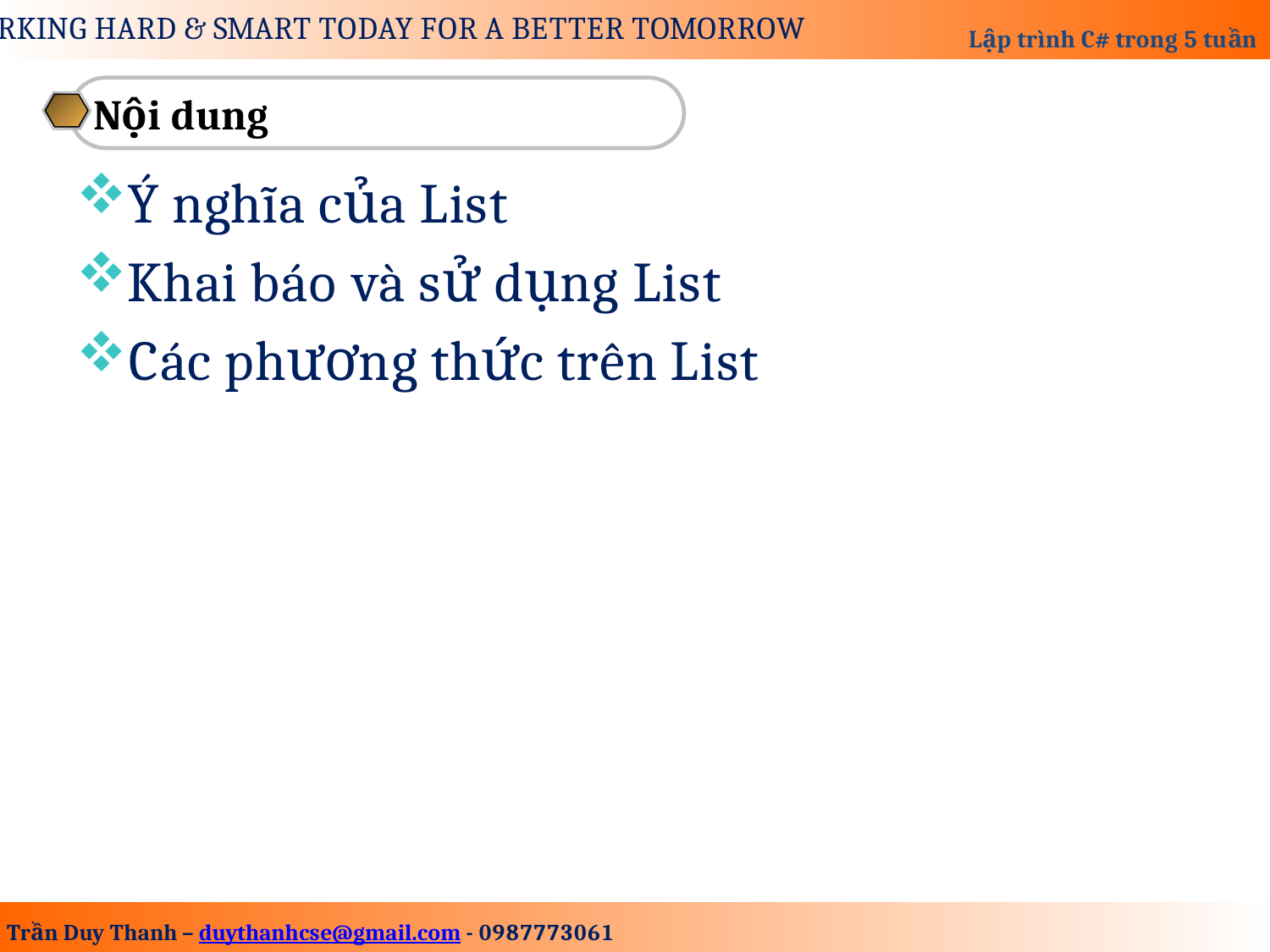

Nội dung

Ý nghĩa của List
Khai báo và sử dụng List
Các phương thức trên List